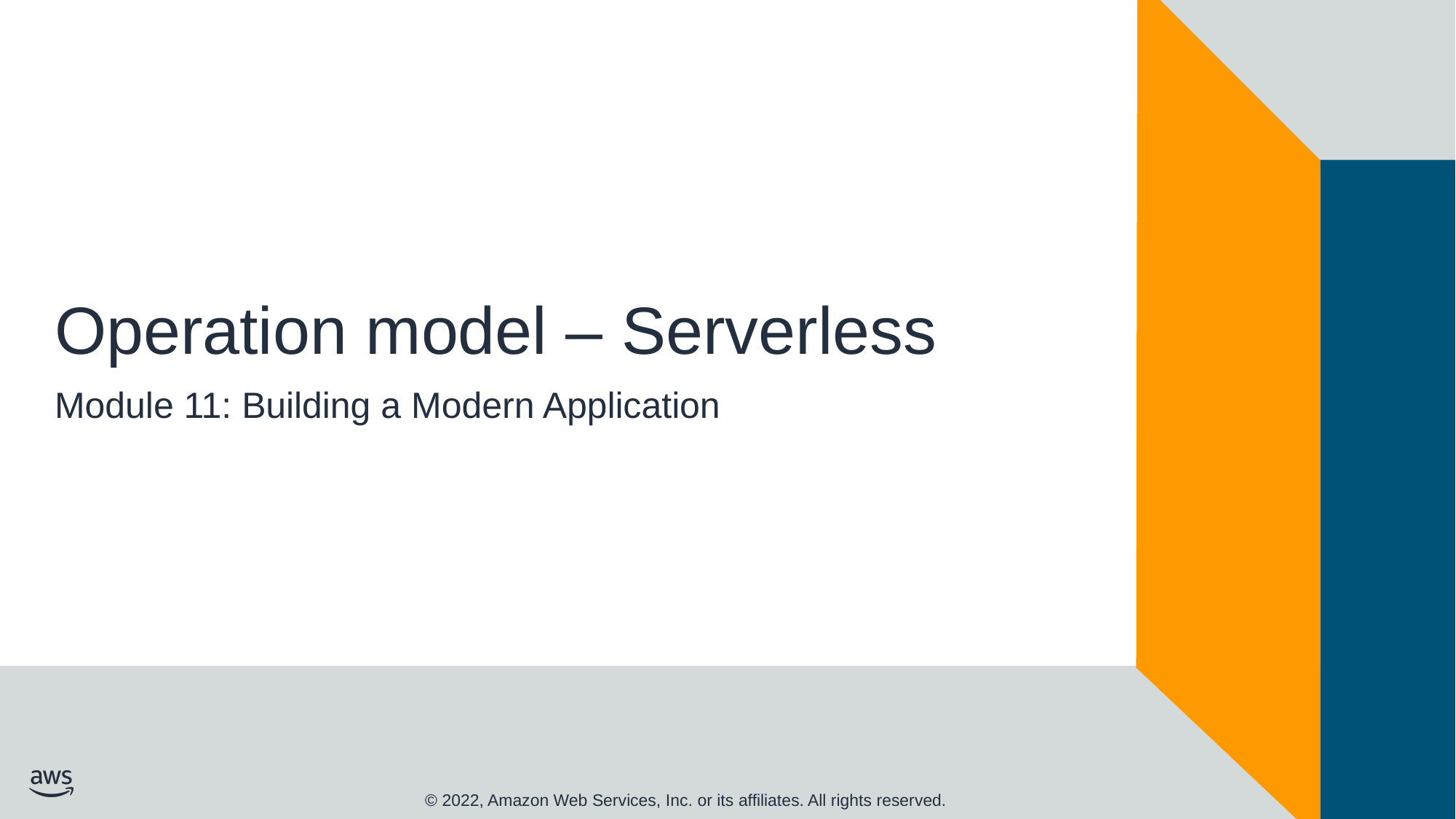

# Operation model – Serverless
Module 11: Building a Modern Application